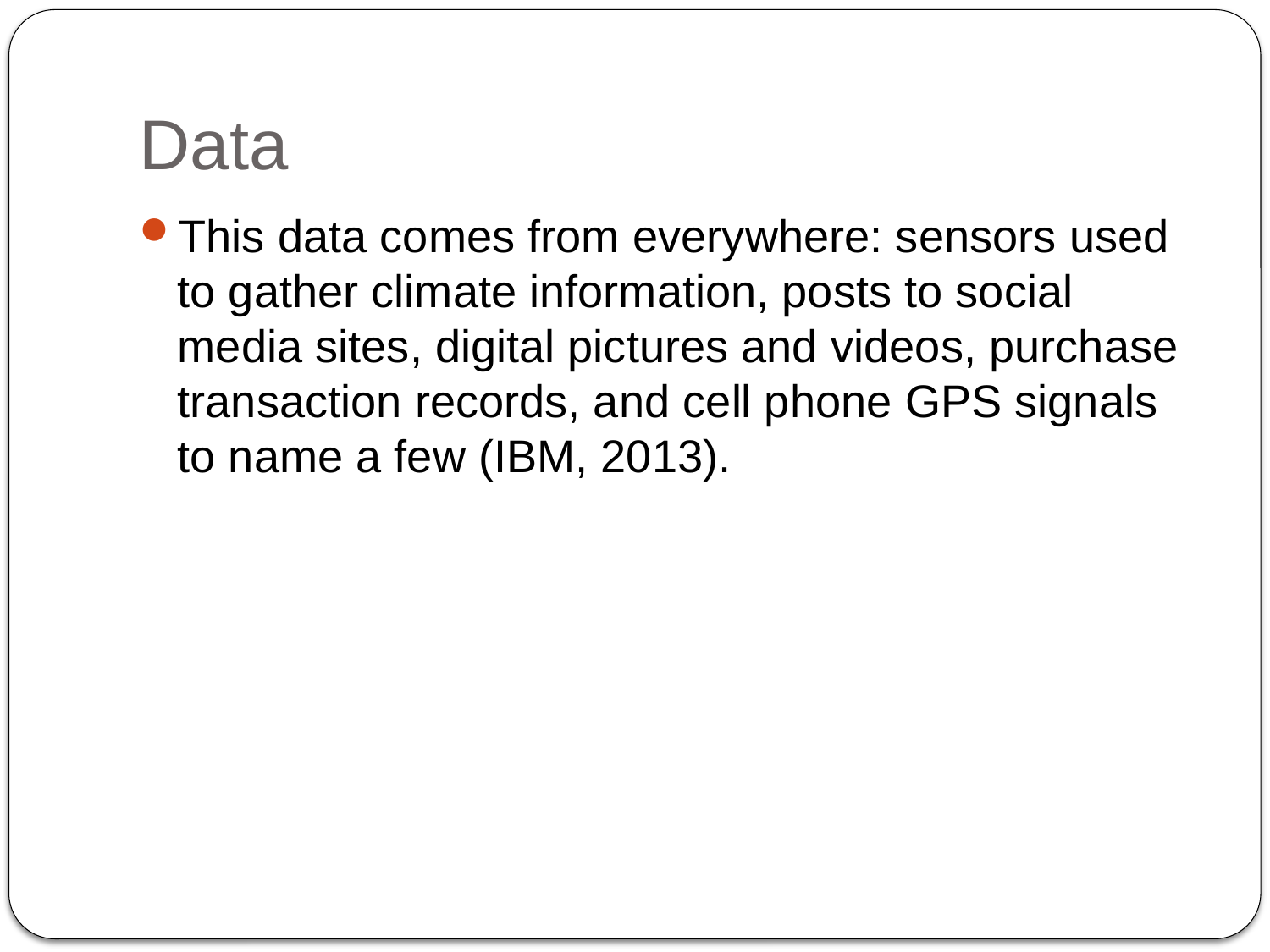

# Data
This data comes from everywhere: sensors used to gather climate information, posts to social media sites, digital pictures and videos, purchase transaction records, and cell phone GPS signals to name a few (IBM, 2013).